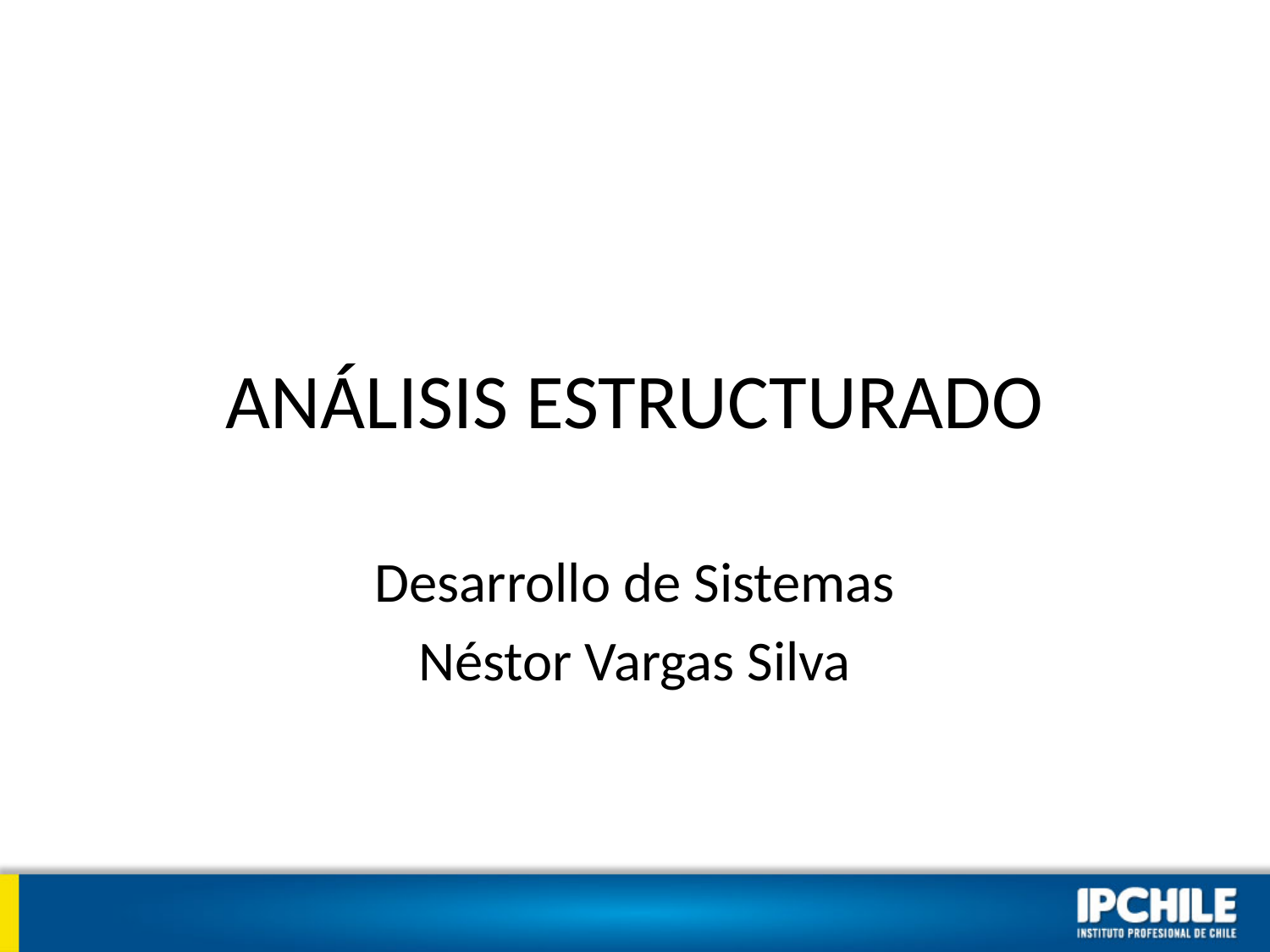

# ANÁLISIS ESTRUCTURADO
Desarrollo de Sistemas
Néstor Vargas Silva